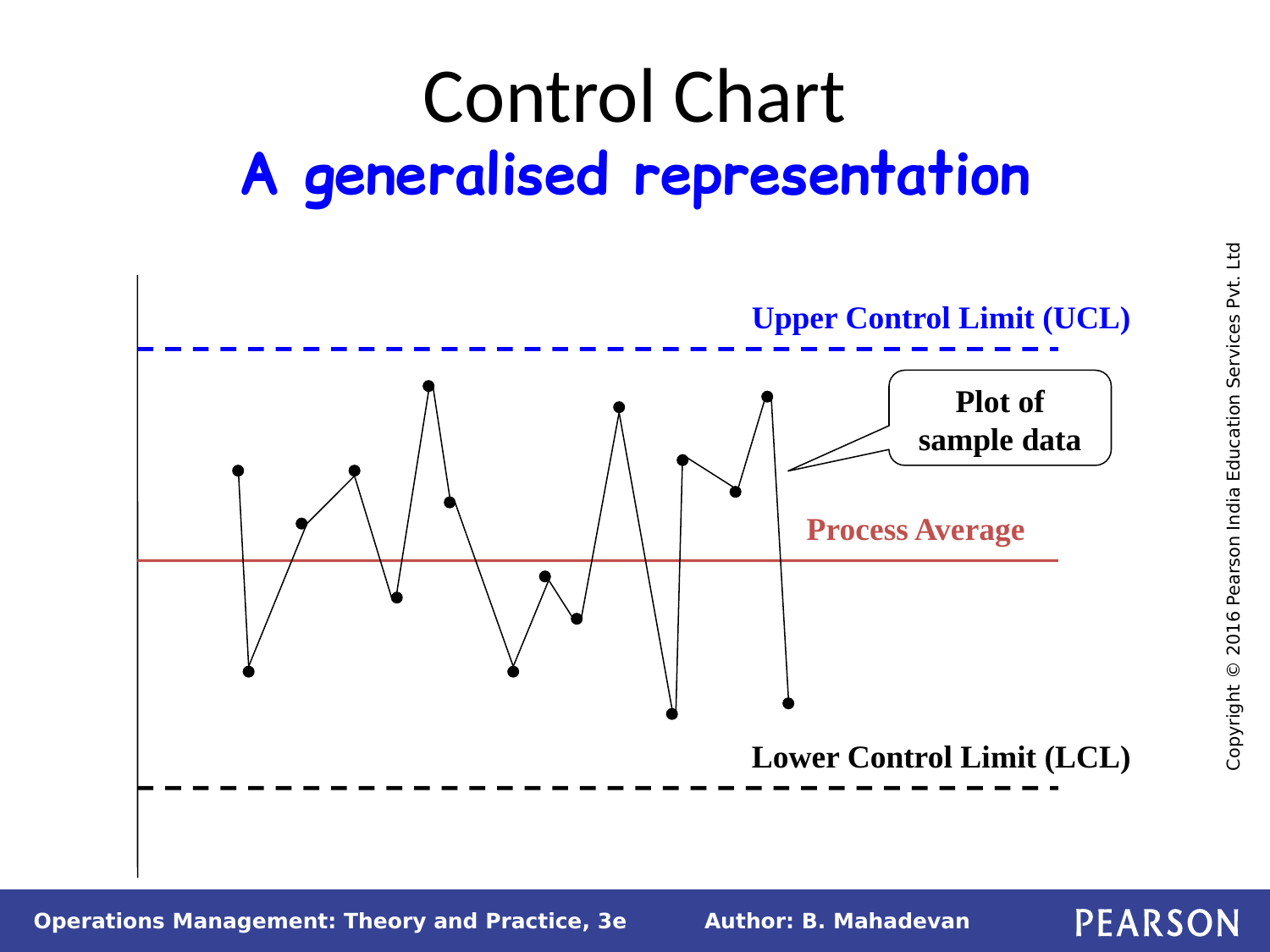

# Control Chart A generalised representation

Upper Control Limit (UCL)

Plot of sample data

Process Average

Lower Control Limit (LCL)